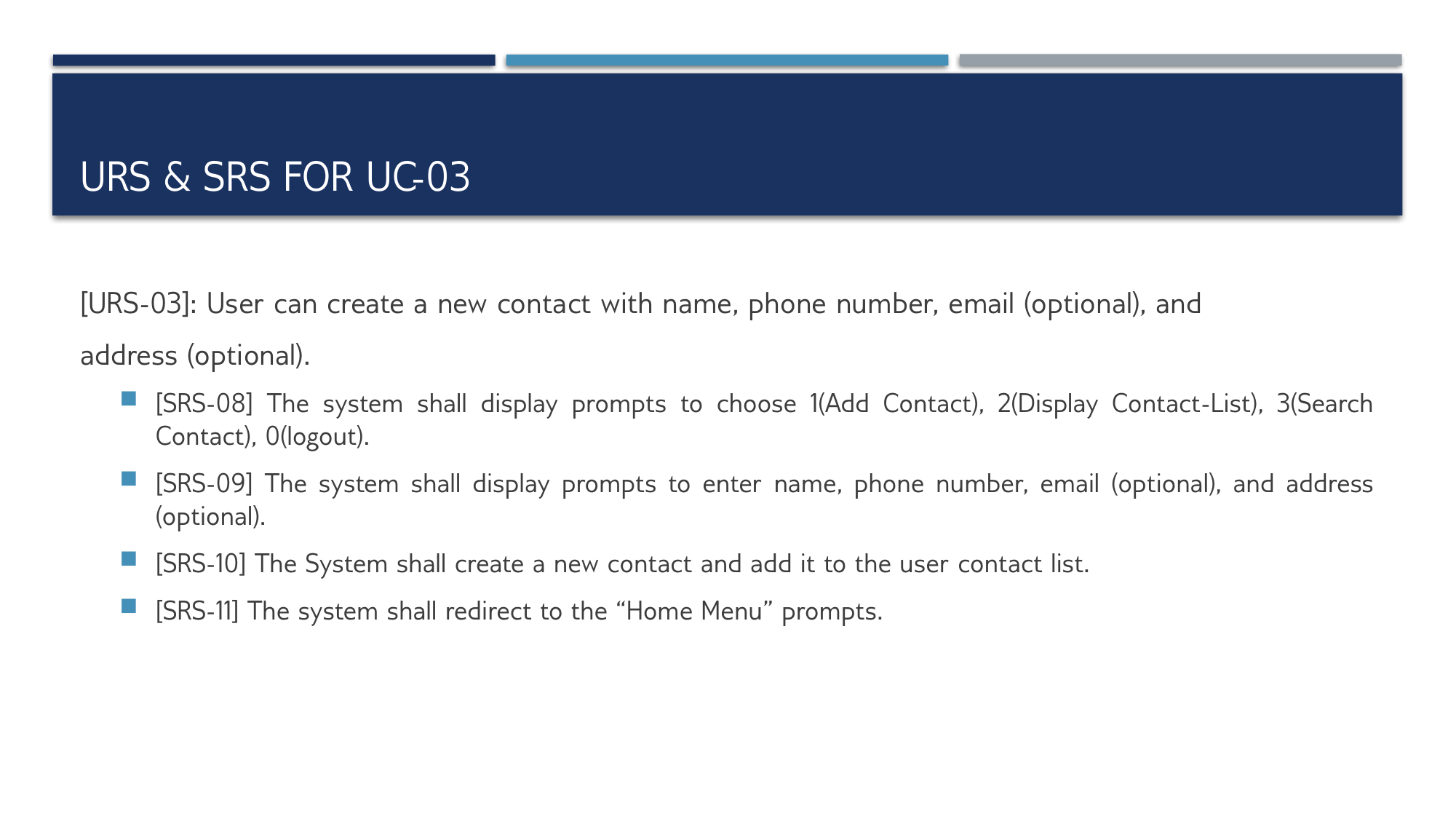

# URS & SRS for uc-03
[URS-03]: User can create a new contact with name, phone number, email (optional), and
address (optional).
[SRS-08] The system shall display prompts to choose 1(Add Contact), 2(Display Contact-List), 3(Search Contact), 0(logout).
[SRS-09] The system shall display prompts to enter name, phone number, email (optional), and address (optional).
[SRS-10] The System shall create a new contact and add it to the user contact list.
[SRS-11] The system shall redirect to the “Home Menu” prompts.